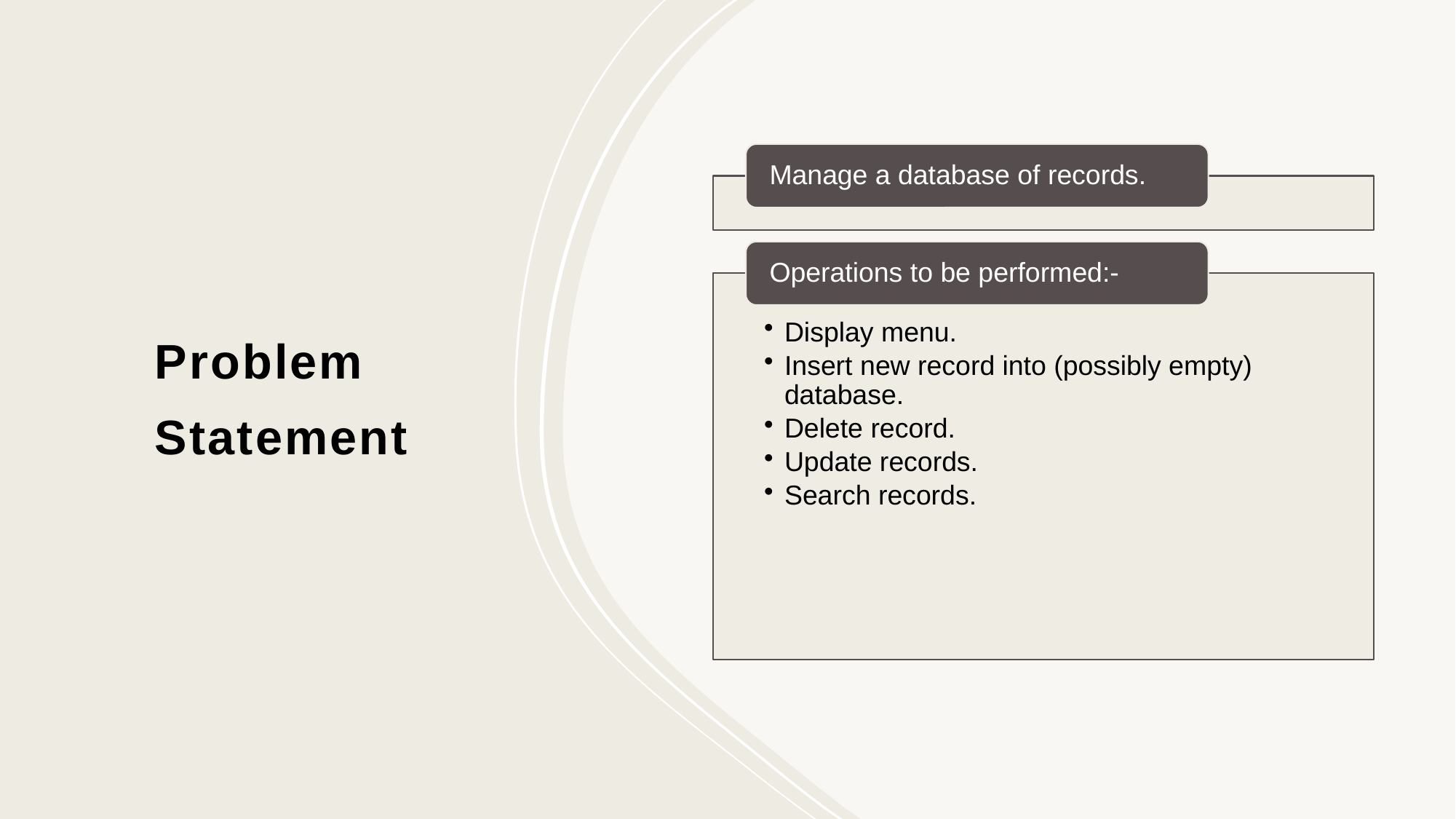

Manage a database of records.
Display menu.
Insert new record into (possibly empty) database.
Delete record.
Update records.
Search records.
Operations to be performed:-
Problem Statement